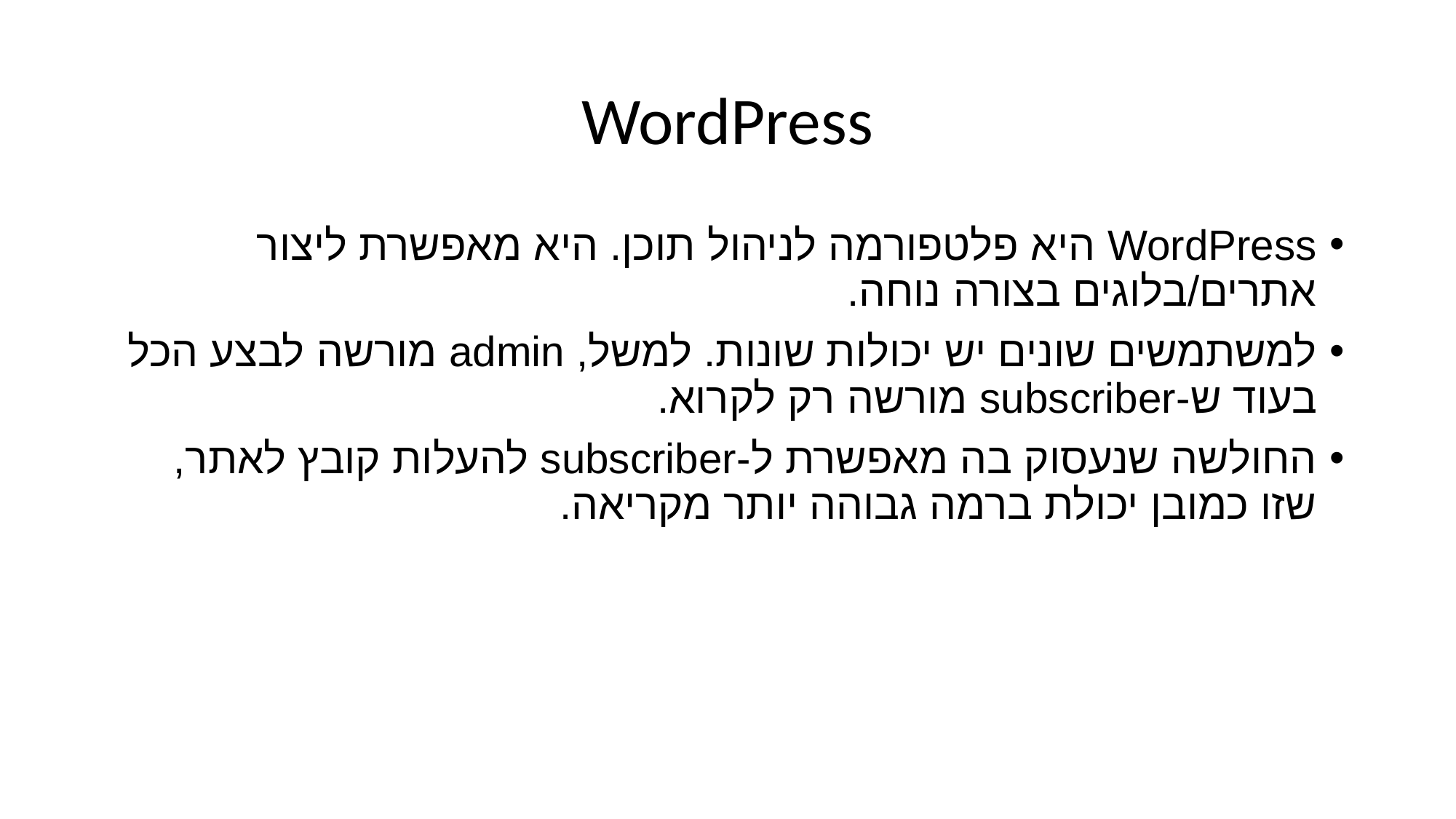

# WordPress
WordPress היא פלטפורמה לניהול תוכן. היא מאפשרת ליצור אתרים/בלוגים בצורה נוחה.
למשתמשים שונים יש יכולות שונות. למשל, admin מורשה לבצע הכל בעוד ש-subscriber מורשה רק לקרוא.
החולשה שנעסוק בה מאפשרת ל-subscriber להעלות קובץ לאתר, שזו כמובן יכולת ברמה גבוהה יותר מקריאה.